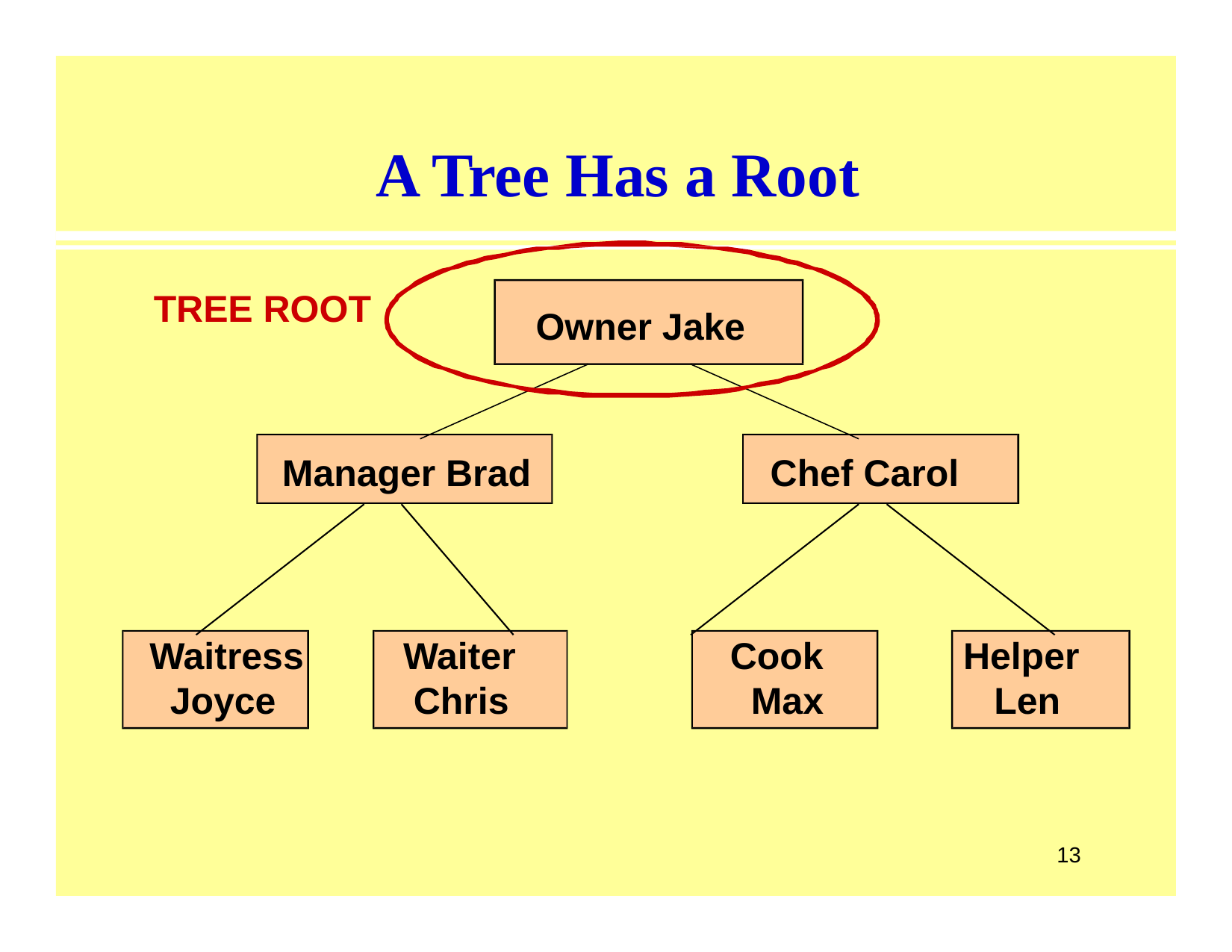

# A Tree Has a Root

Owner Jake
TREE ROOT

Manager Brad
Chef Carol
Waitress  Joyce
Waiter  Chris
Cook  Max
Helper  Len
13